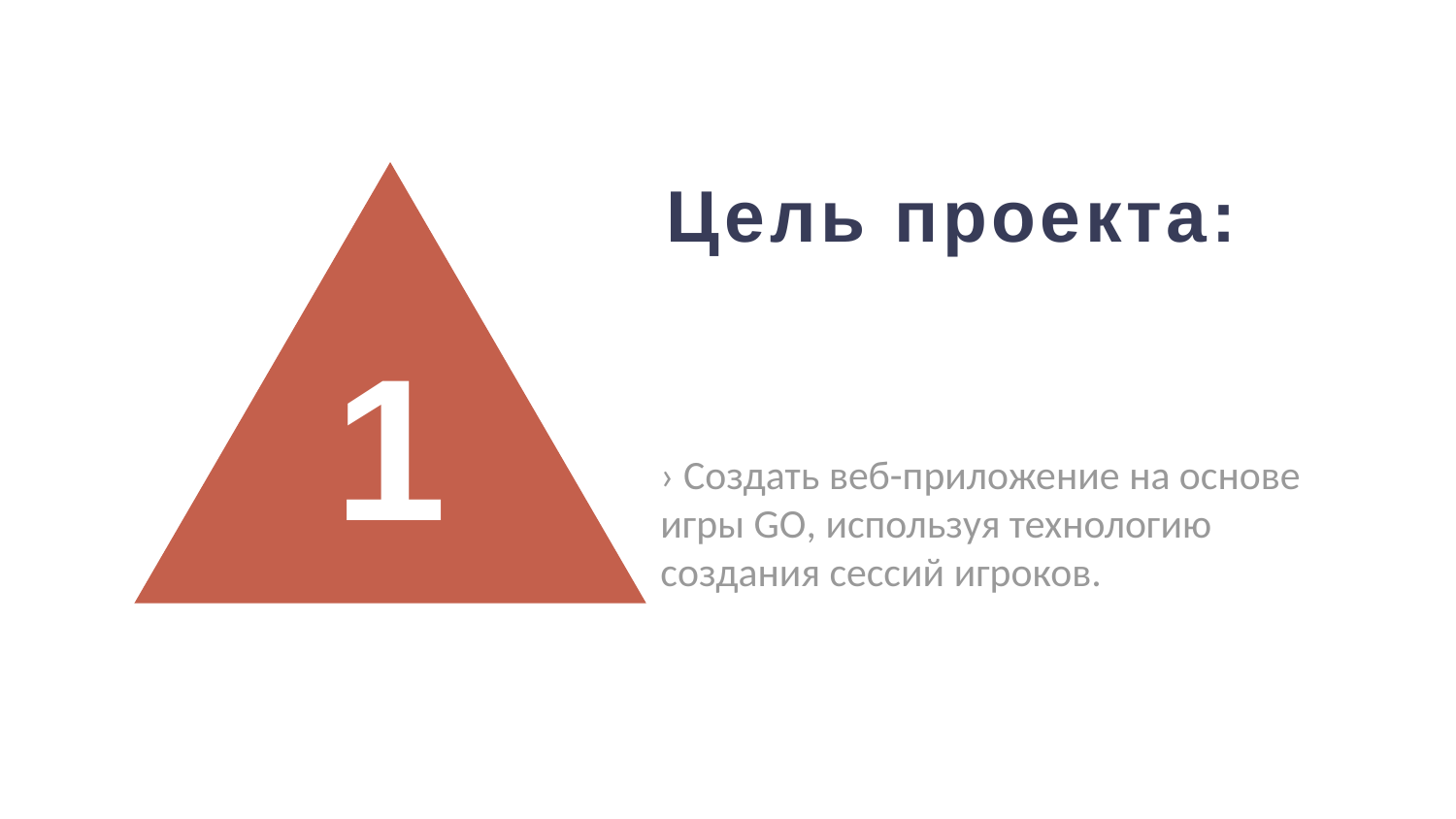

Цель проекта:
1
› Создать веб-приложение на основе игры GO, используя технологию создания сессий игроков.